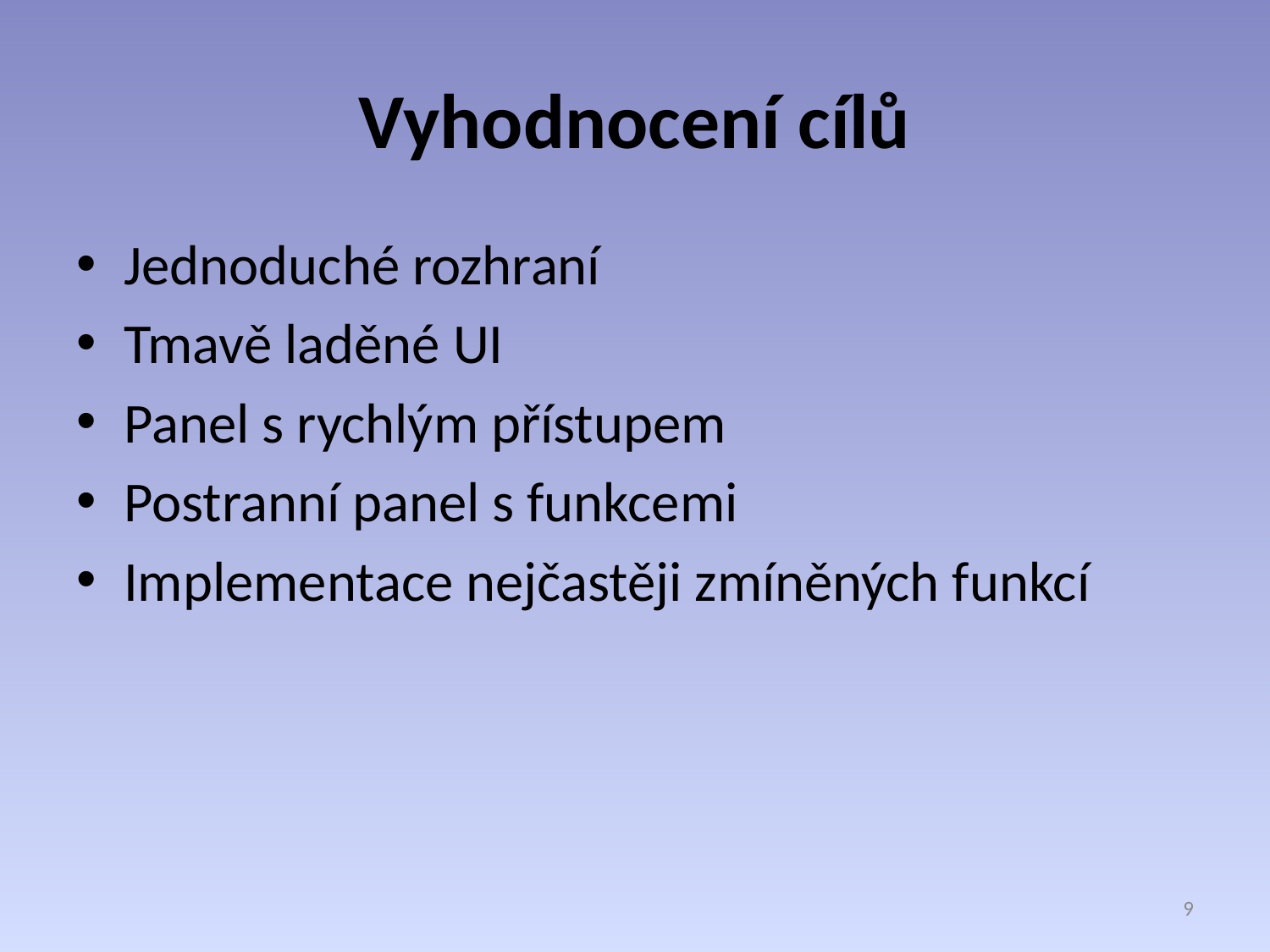

# Vyhodnocení cílů
Jednoduché rozhraní
Tmavě laděné UI
Panel s rychlým přístupem
Postranní panel s funkcemi
Implementace nejčastěji zmíněných funkcí
9